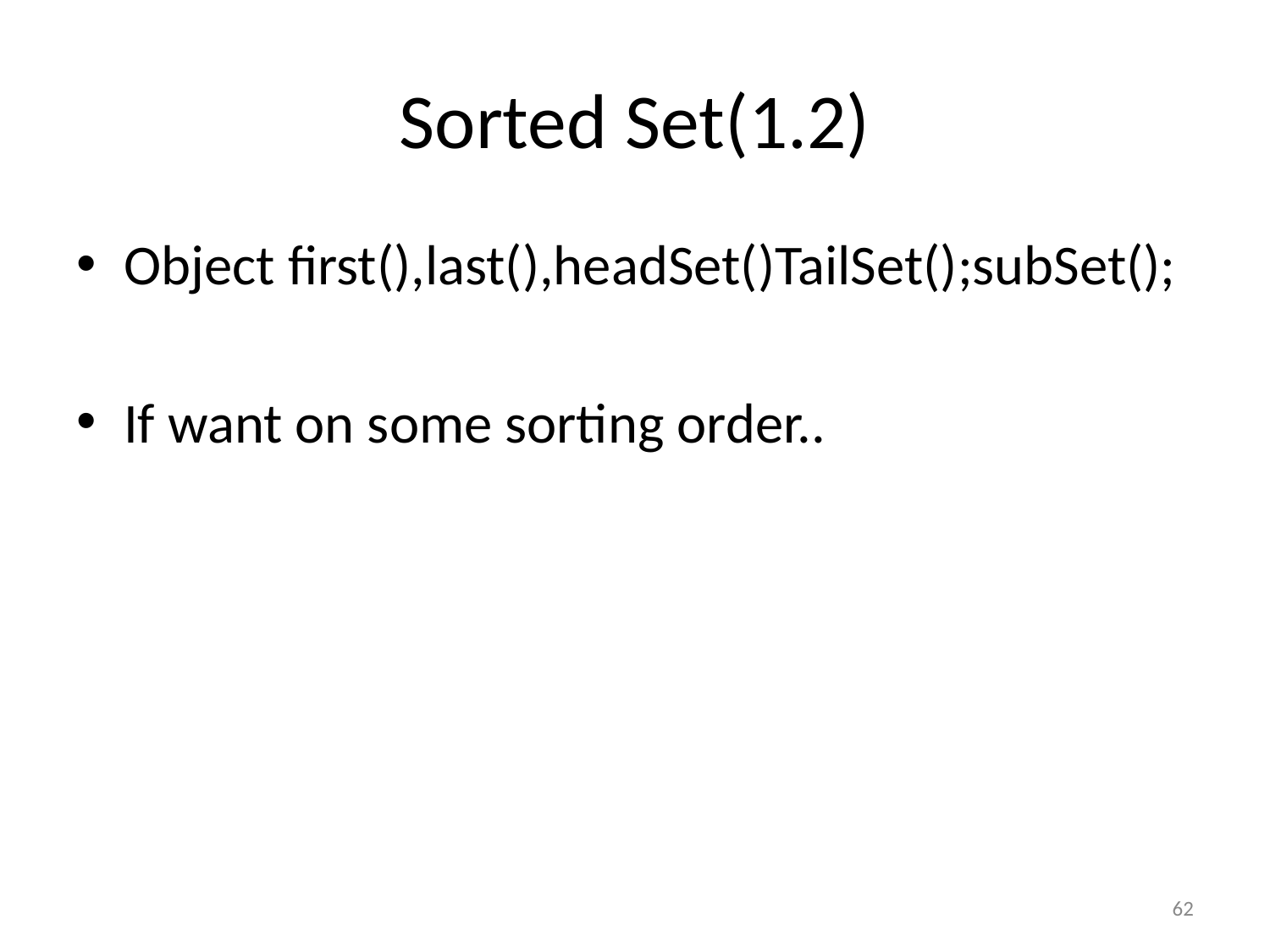

# Sorted Set(1.2)
Object first(),last(),headSet()TailSet();subSet();

If want on some sorting order..
62